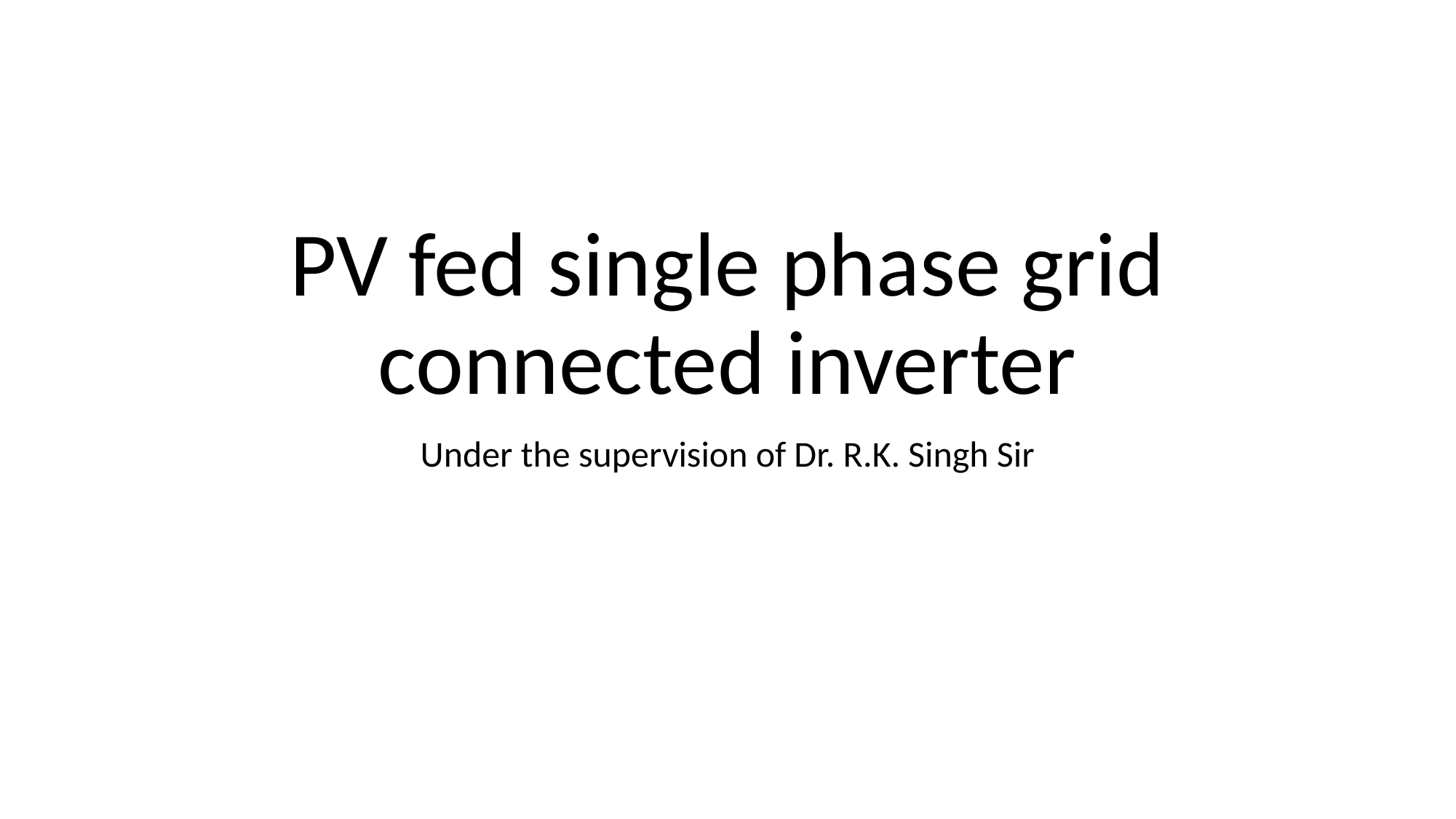

# PV fed single phase grid connected inverter
Under the supervision of Dr. R.K. Singh Sir